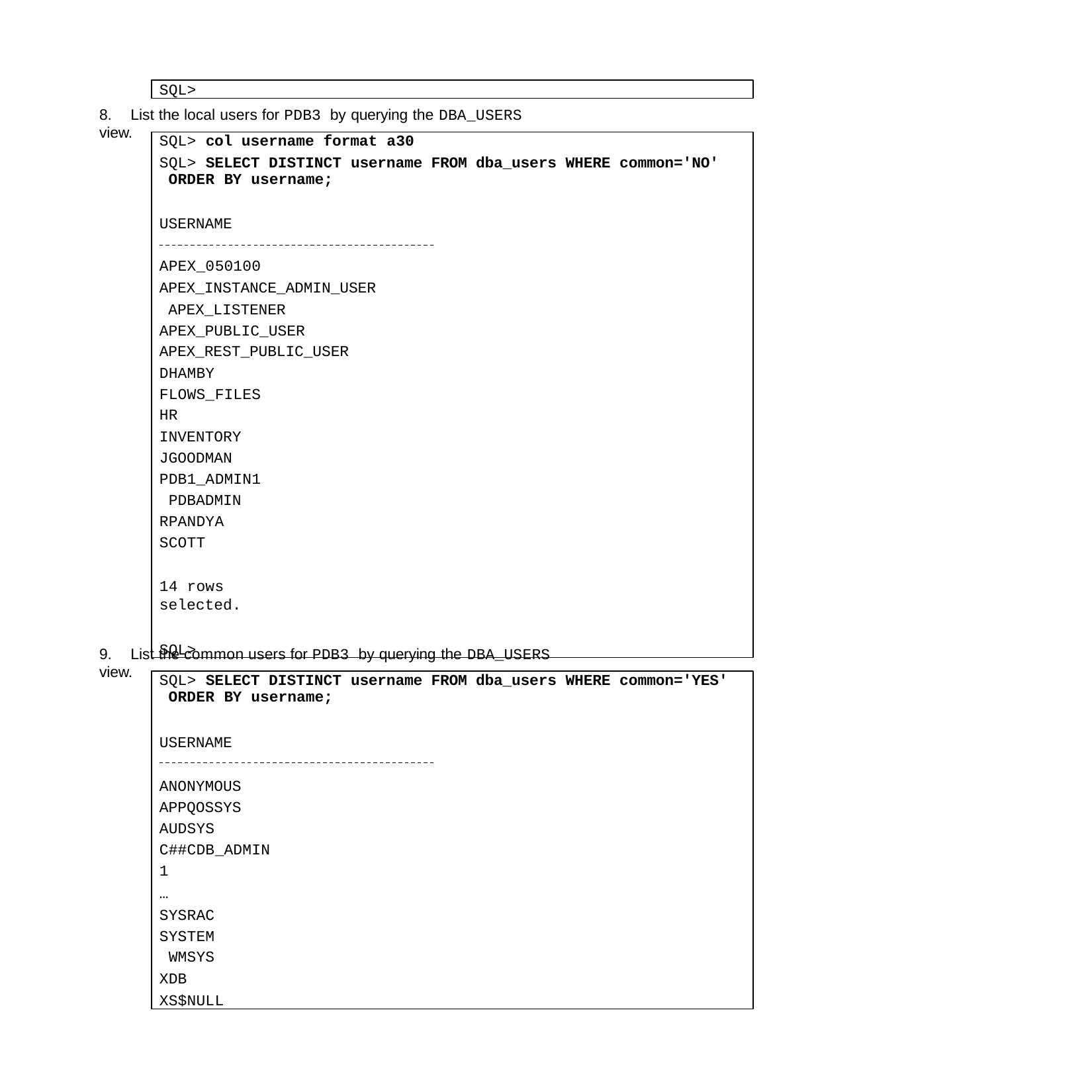

SQL>
8.	List the local users for PDB3 by querying the DBA_USERS view.
SQL> col username format a30
SQL> SELECT DISTINCT username FROM dba_users WHERE common='NO'  ORDER BY username;
USERNAME  APEX_050100
APEX_INSTANCE_ADMIN_USER  APEX_LISTENER
APEX_PUBLIC_USER  APEX_REST_PUBLIC_USER
DHAMBY  FLOWS_FILES
HR
INVENTORY  JGOODMAN  PDB1_ADMIN1  PDBADMIN  RPANDYA  SCOTT

14 rows selected.

SQL>

9.	List the common users for PDB3 by querying the DBA_USERS view.
SQL> SELECT DISTINCT username FROM dba_users WHERE common='YES'  ORDER BY username;

USERNAME

ANONYMOUS  APPQOSSYS  AUDSYS  C##CDB_ADMIN1
…  SYSRAC
SYSTEM  WMSYS
XDB  XS$NULL